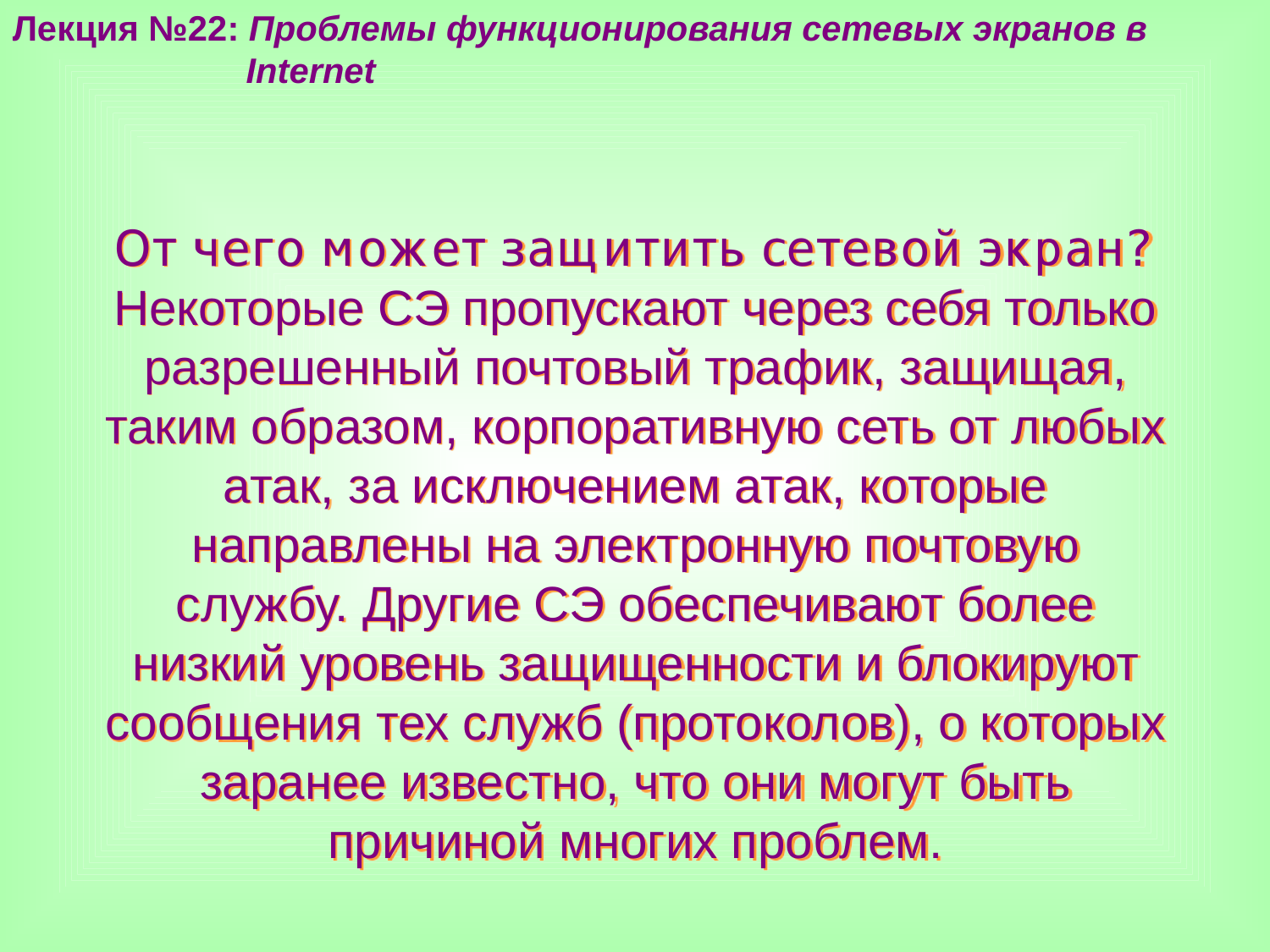

Лекция №22: Проблемы функционирования сетевых экранов в
                        Internet
От чего может защитить сетевой экран? Некоторые СЭ пропускают через себя только разрешенный почтовый трафик, защищая, таким образом, корпоративную сеть от любых атак, за исключением атак, которые направлены на электронную почтовую службу. Другие СЭ обеспечивают более низкий уровень защищенности и блокируют сообщения тех служб (протоколов), о которых заранее известно, что они могут быть причиной многих проблем.